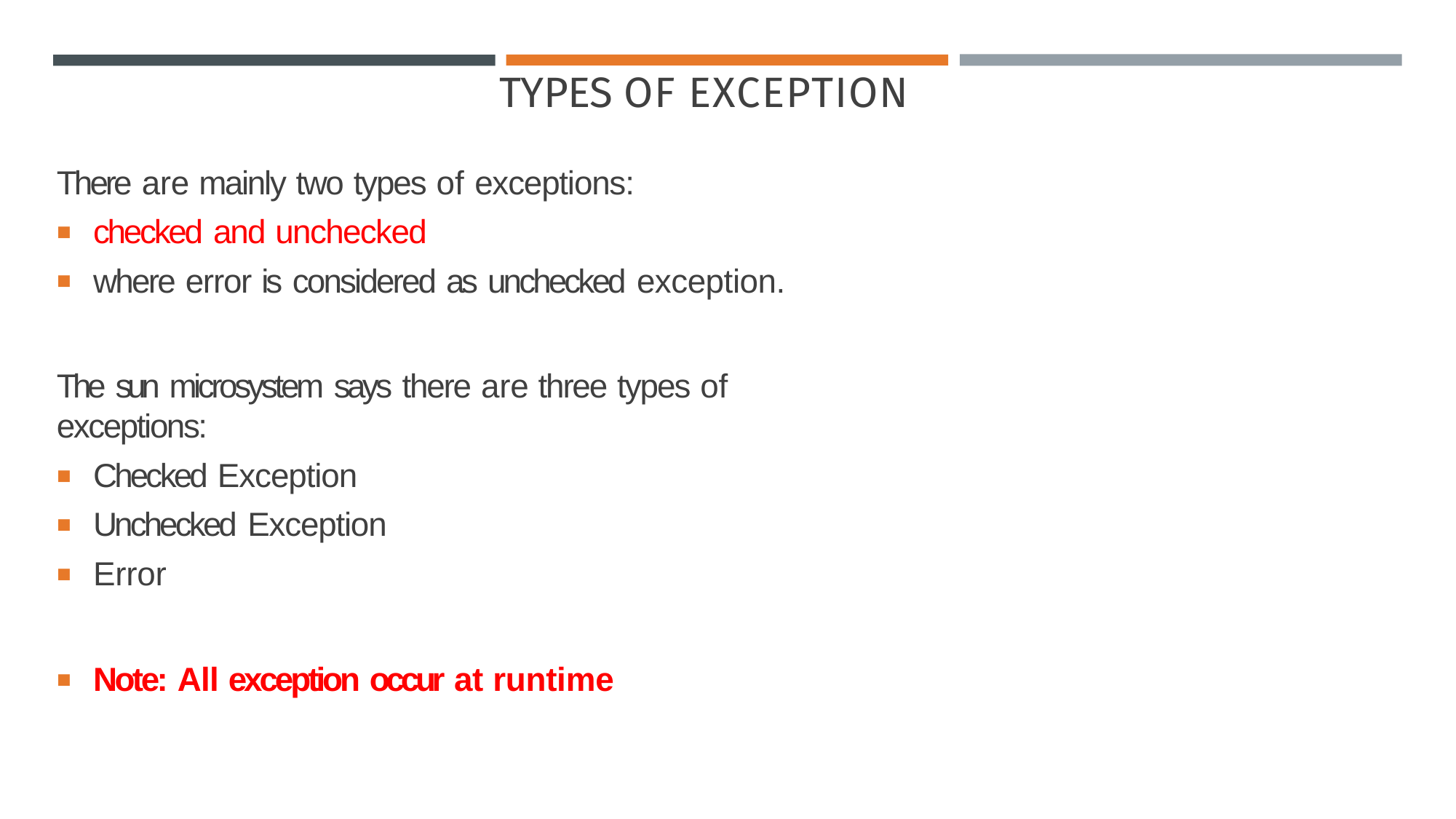

# TYPES OF EXCEPTION
There are mainly two types of exceptions:
checked and unchecked
where error is considered as unchecked exception.

The sun microsystem says there are three types of exceptions:
Checked Exception
Unchecked Exception
Error

Note: All exception occur at runtime